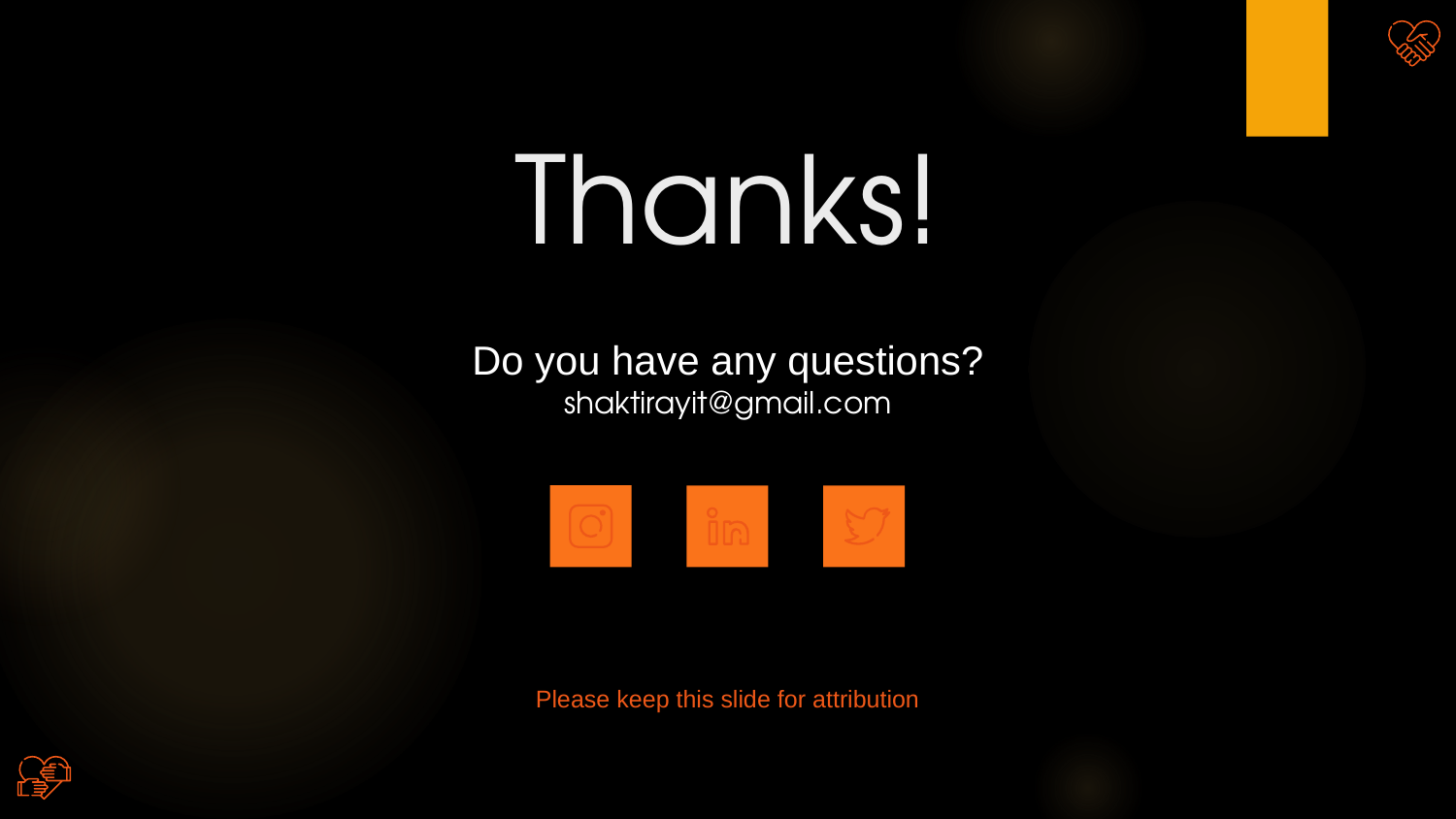

# Thanks!
Do you have any questions?
shaktirayit@gmail.com

Please keep this slide for attribution